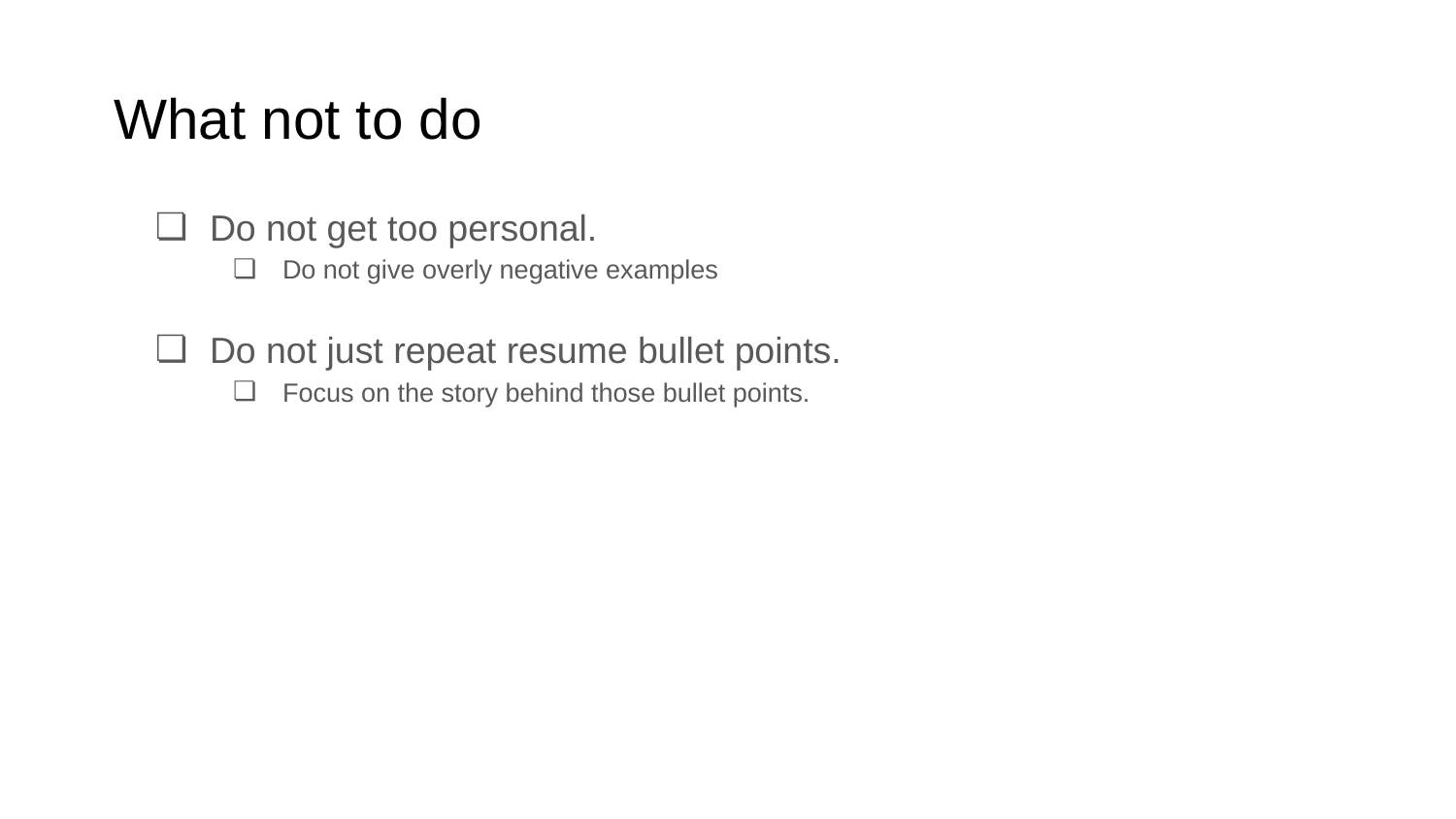

# What not to do
Do not get too personal.
Do not give overly negative examples
Do not just repeat resume bullet points.
Focus on the story behind those bullet points.